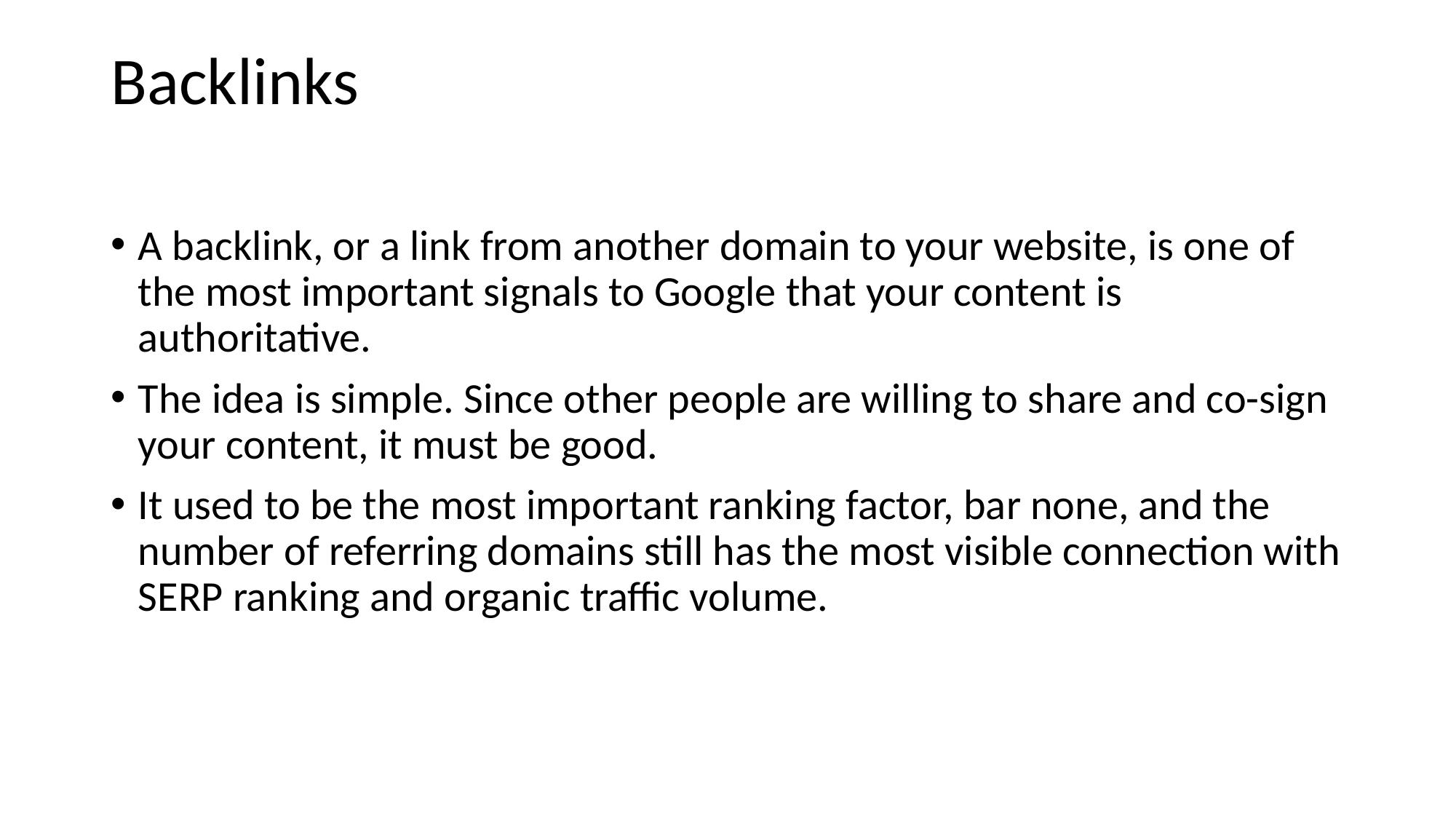

# Backlinks
A backlink, or a link from another domain to your website, is one of the most important signals to Google that your content is authoritative.
The idea is simple. Since other people are willing to share and co-sign your content, it must be good.
It used to be the most important ranking factor, bar none, and the number of referring domains still has the most visible connection with SERP ranking and organic traffic volume.